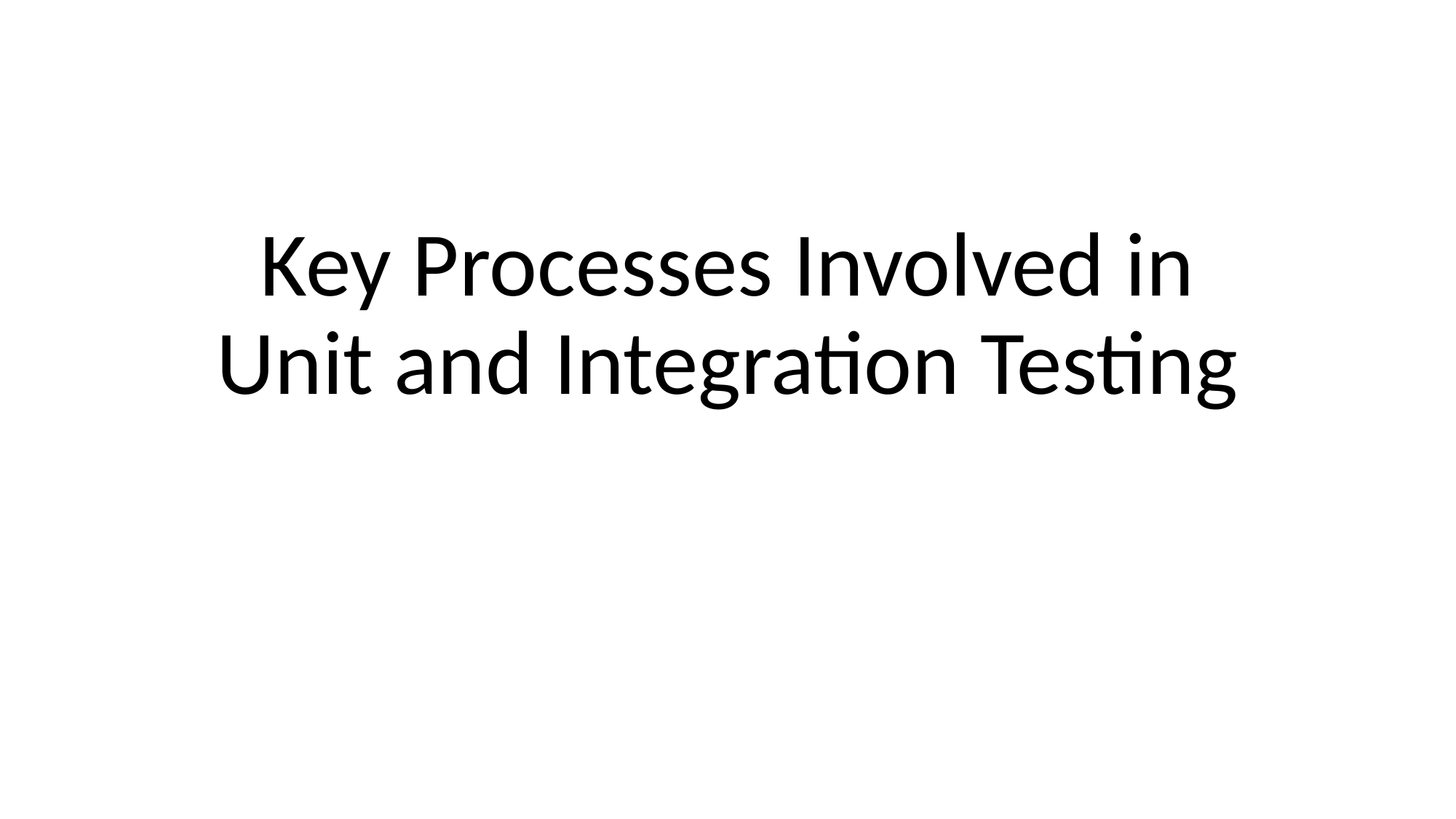

# Key Processes Involved in Unit and Integration Testing